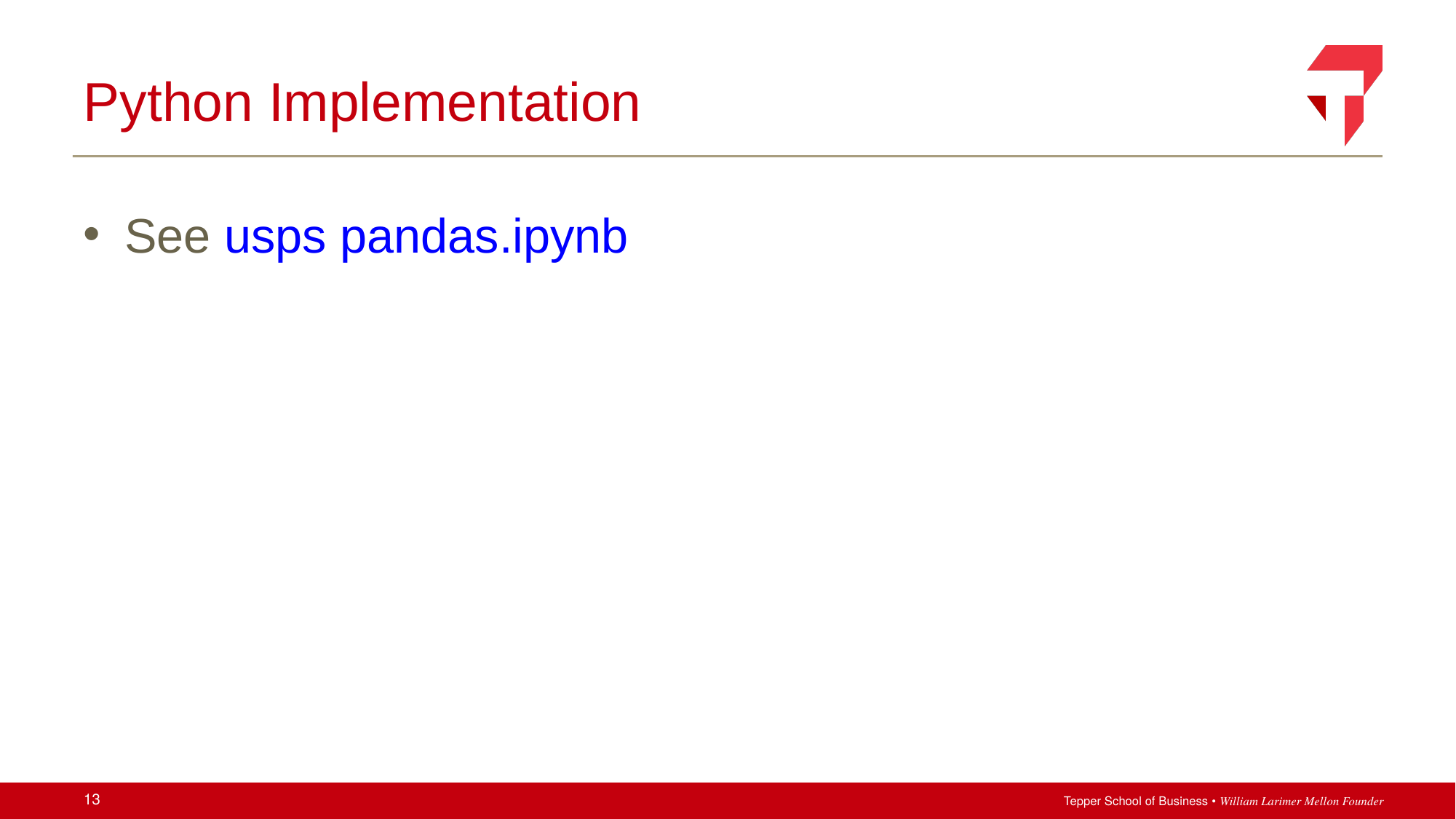

# Python Implementation
See usps pandas.ipynb
13